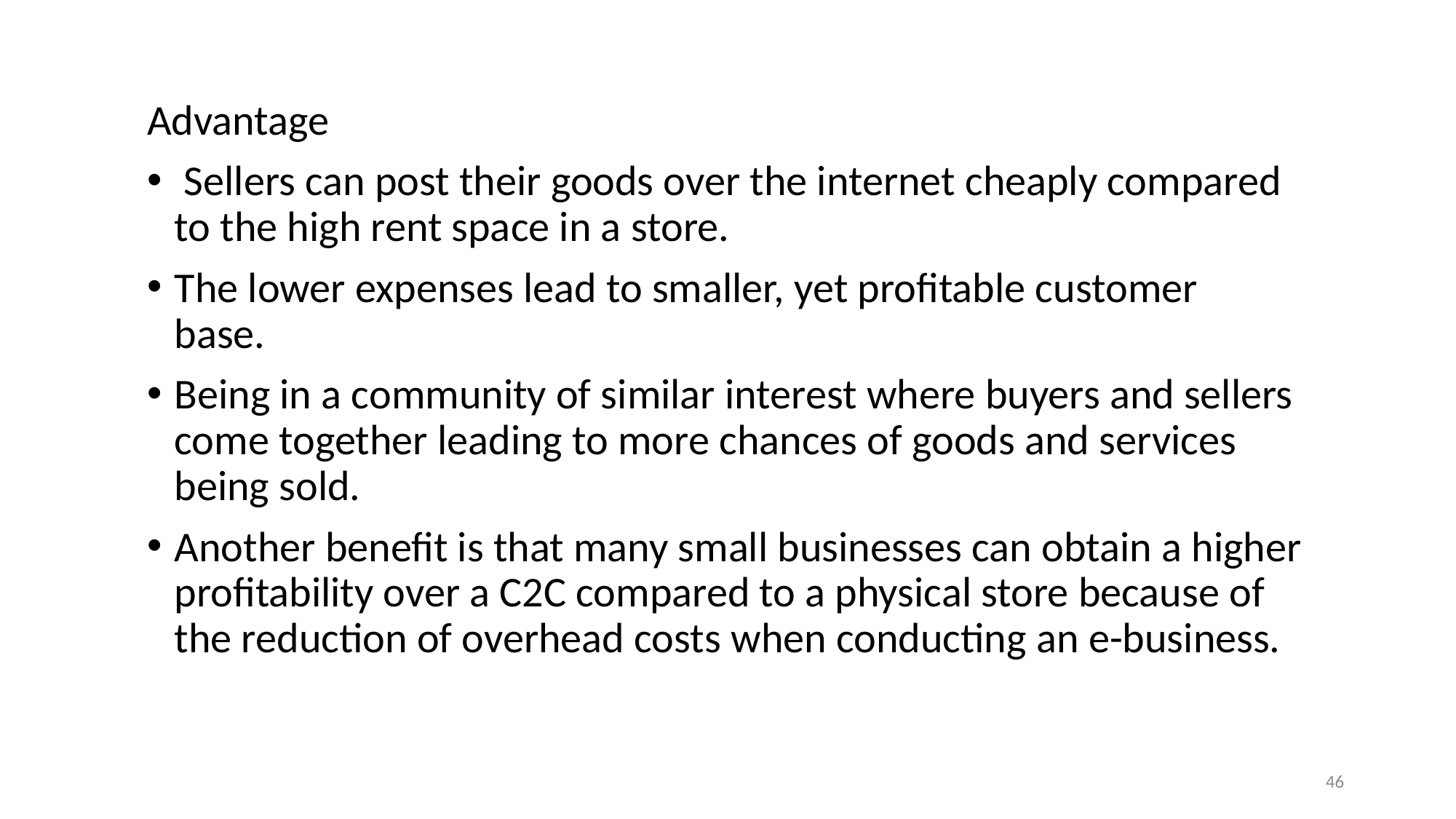

Advantage
 Sellers can post their goods over the internet cheaply compared to the high rent space in a store.
The lower expenses lead to smaller, yet profitable customer base.
Being in a community of similar interest where buyers and sellers come together leading to more chances of goods and services being sold.
Another benefit is that many small businesses can obtain a higher profitability over a C2C compared to a physical store because of the reduction of overhead costs when conducting an e-business.

46